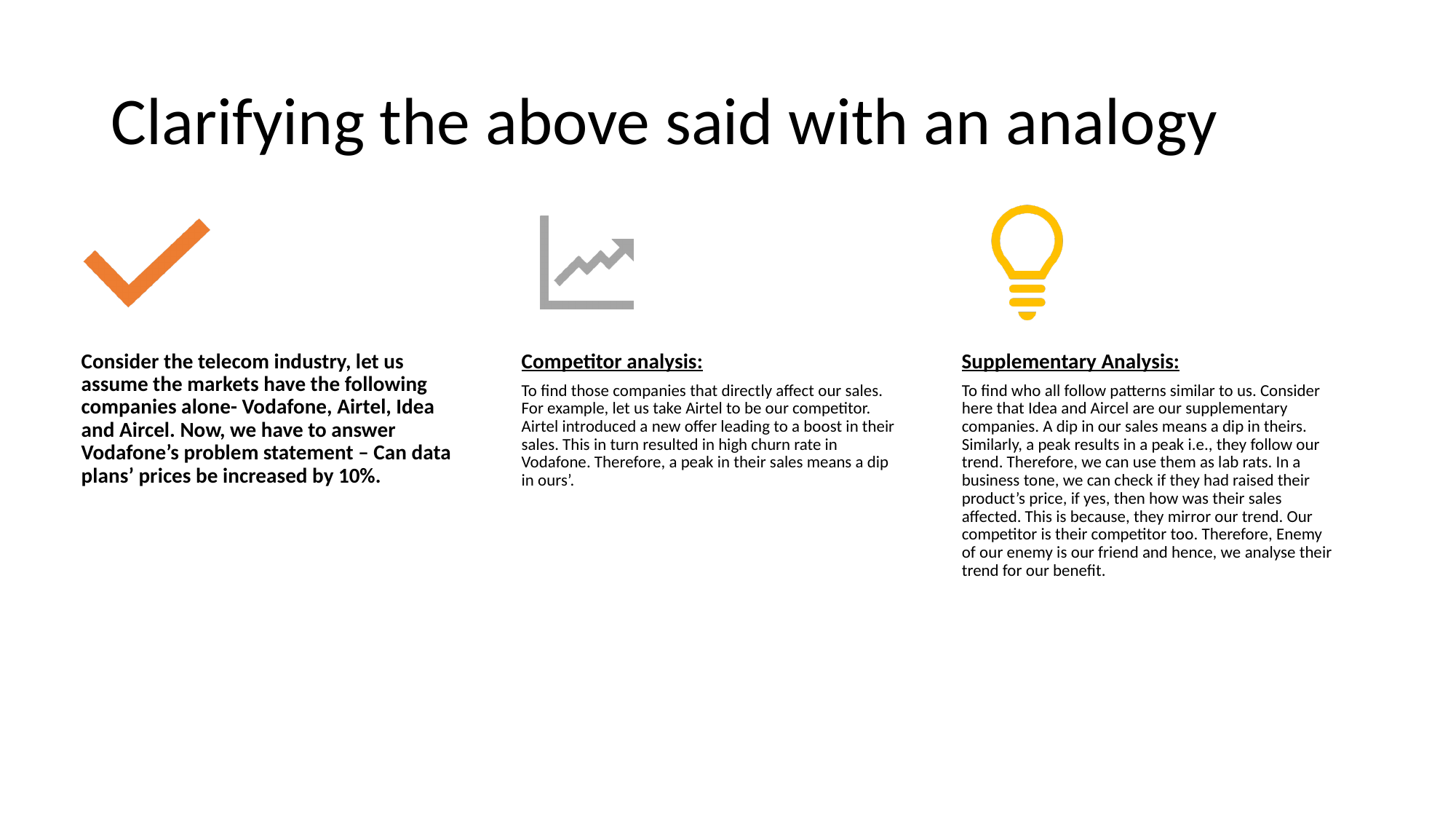

# Clarifying the above said with an analogy
Consider the telecom industry, let us assume the markets have the following companies alone- Vodafone, Airtel, Idea and Aircel. Now, we have to answer Vodafone’s problem statement – Can data plans’ prices be increased by 10%.
Competitor analysis:
To find those companies that directly affect our sales. For example, let us take Airtel to be our competitor. Airtel introduced a new offer leading to a boost in their sales. This in turn resulted in high churn rate in Vodafone. Therefore, a peak in their sales means a dip in ours’.
Supplementary Analysis:
To find who all follow patterns similar to us. Consider here that Idea and Aircel are our supplementary companies. A dip in our sales means a dip in theirs. Similarly, a peak results in a peak i.e., they follow our trend. Therefore, we can use them as lab rats. In a business tone, we can check if they had raised their product’s price, if yes, then how was their sales affected. This is because, they mirror our trend. Our competitor is their competitor too. Therefore, Enemy of our enemy is our friend and hence, we analyse their trend for our benefit.